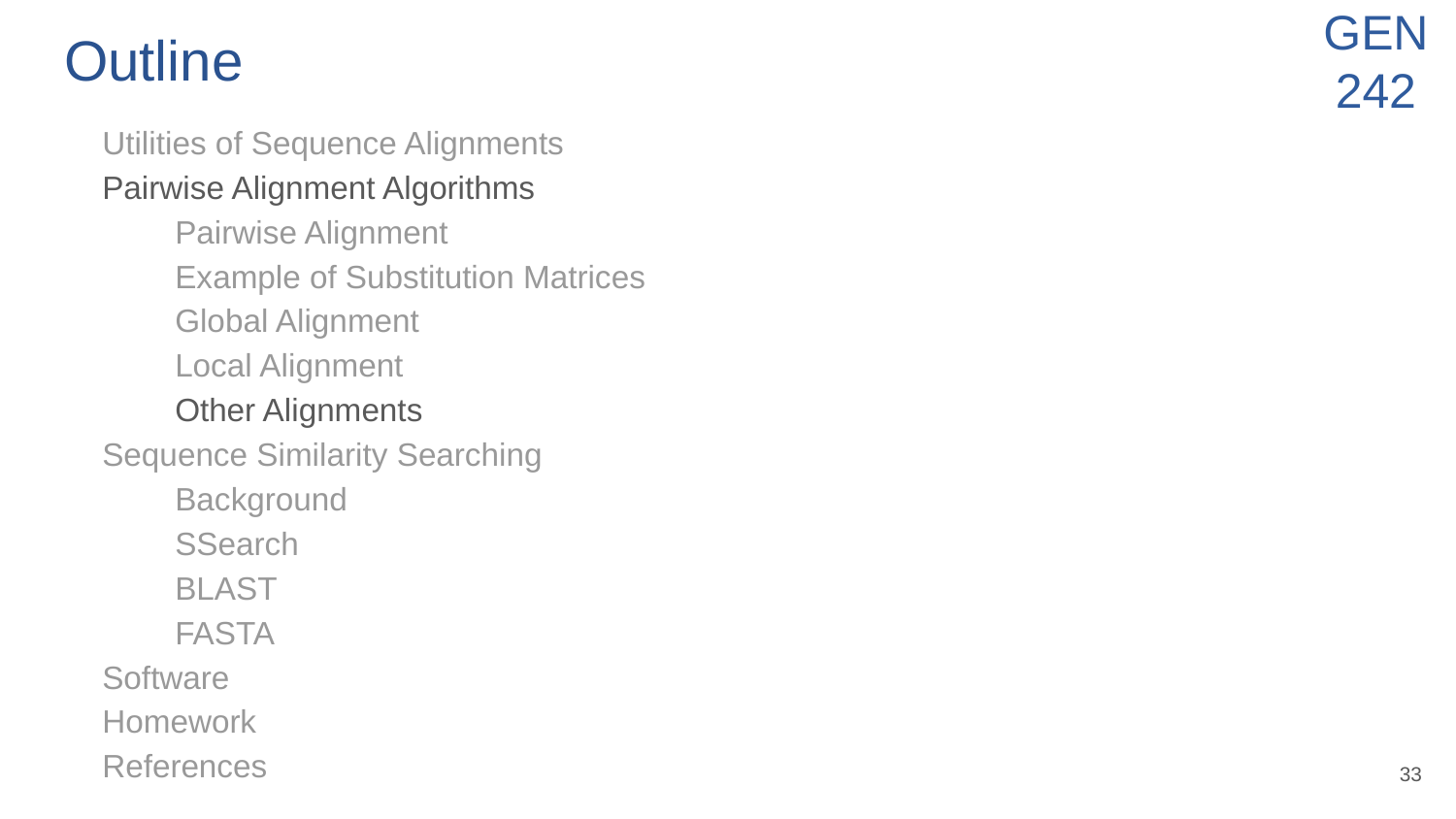

# Outline
Utilities of Sequence Alignments
Pairwise Alignment Algorithms
Pairwise Alignment
Example of Substitution Matrices
Global Alignment
Local Alignment
Other Alignments
Sequence Similarity Searching
Background
SSearch
BLAST
FASTA
Software
Homework
References

33